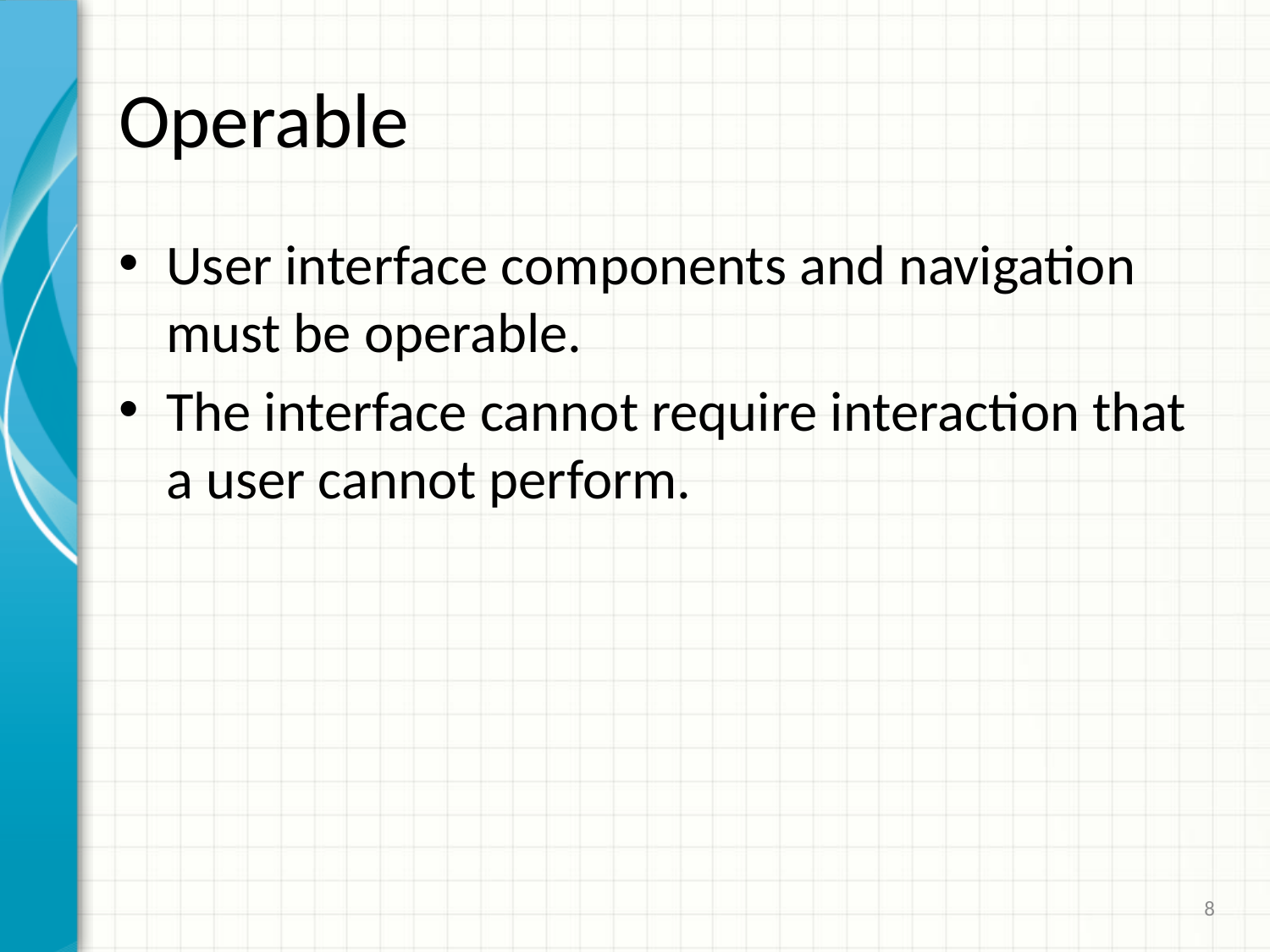

# Operable
User interface components and navigation must be operable.
The interface cannot require interaction that a user cannot perform.

8